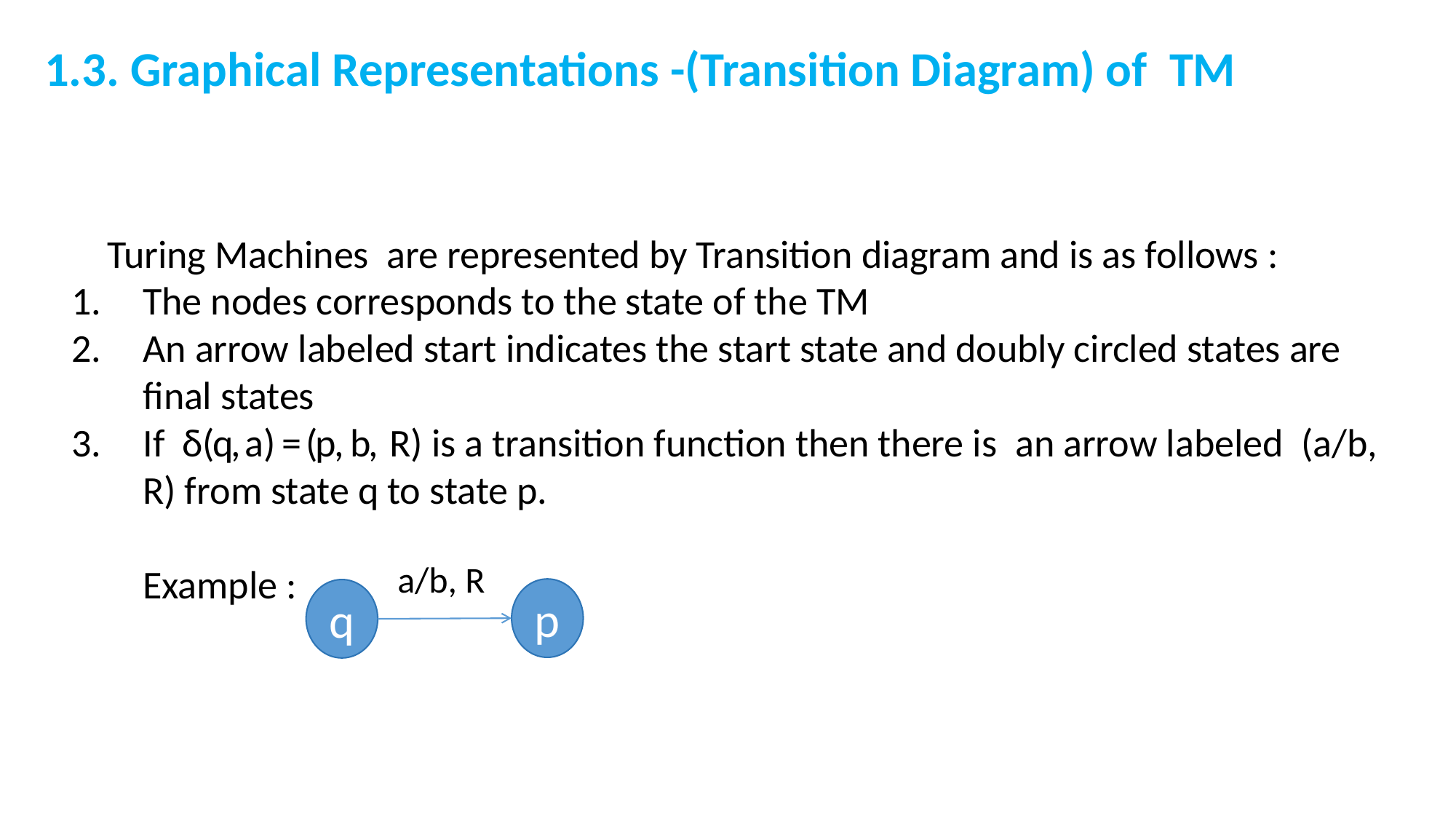

1.3. Graphical Representations -(Transition Diagram) of  TM

    Turing Machines  are represented by Transition diagram and is as follows :
The nodes corresponds to the state of the TM
An arrow labeled start indicates the start state and doubly circled states are final states
If  δ(q, a) = (p, b,  R) is a transition function then there is  an arrow labeled  (a/b, R) from state q to state p.

        Example :

   a/b, R
p
q